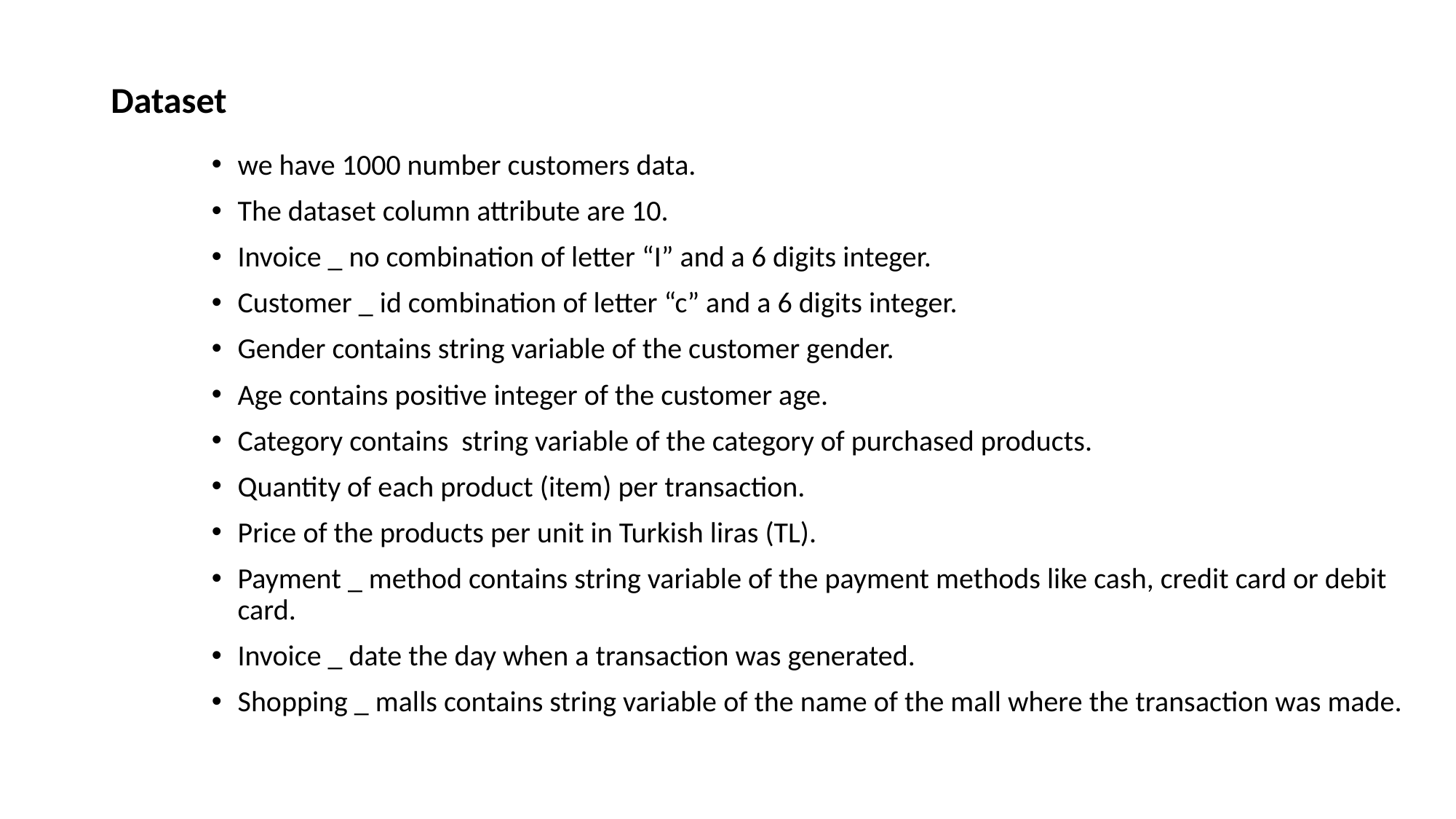

# Dataset
we have 1000 number customers data.
The dataset column attribute are 10.
Invoice _ no combination of letter “I” and a 6 digits integer.
Customer _ id combination of letter “c” and a 6 digits integer.
Gender contains string variable of the customer gender.
Age contains positive integer of the customer age.
Category contains  string variable of the category of purchased products.
Quantity of each product (item) per transaction.
Price of the products per unit in Turkish liras (TL).
Payment _ method contains string variable of the payment methods like cash, credit card or debit card.
Invoice _ date the day when a transaction was generated.
Shopping _ malls contains string variable of the name of the mall where the transaction was made.